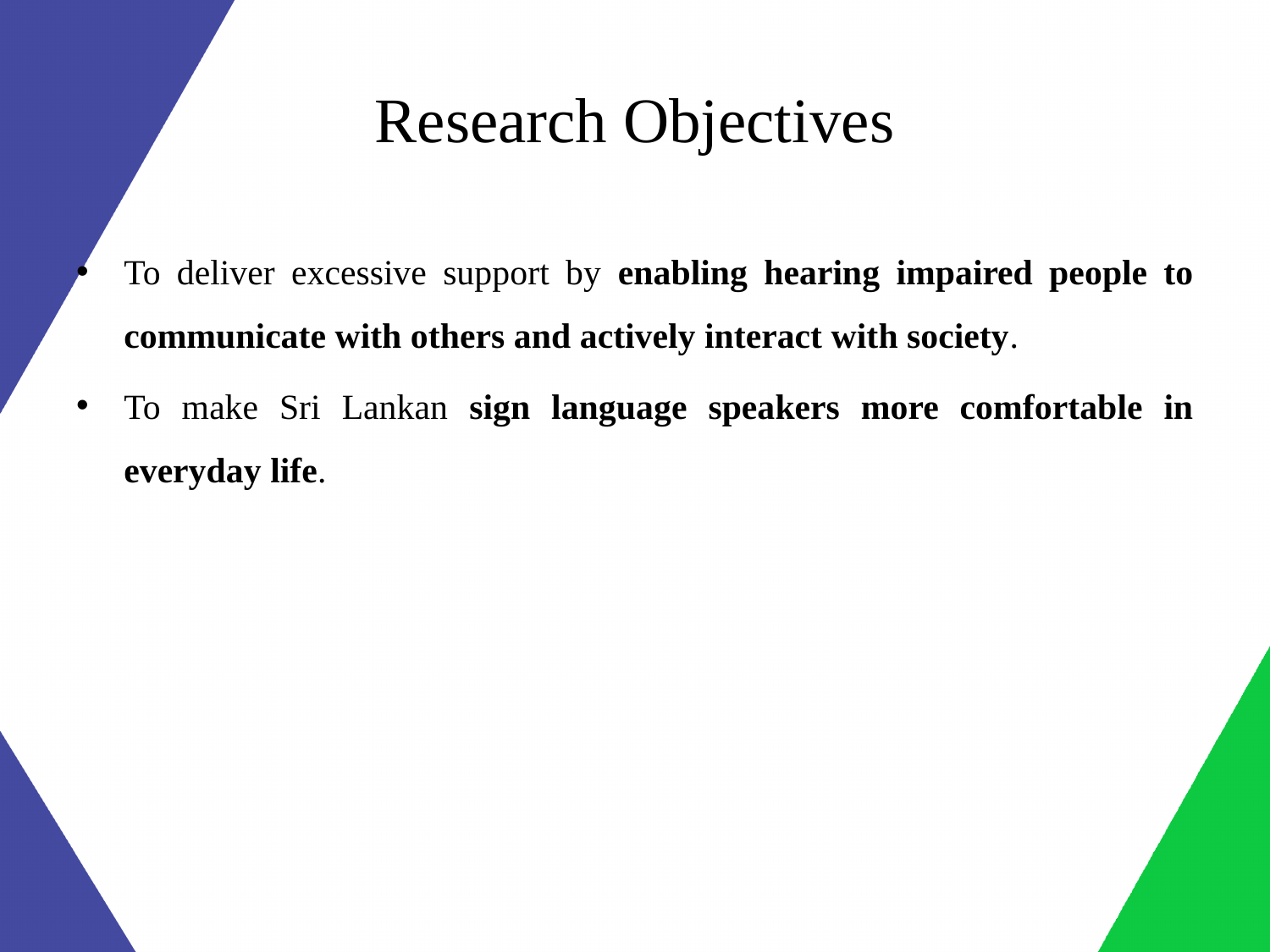

# Research Objectives
To deliver excessive support by enabling hearing impaired people to communicate with others and actively interact with society.
To make Sri Lankan sign language speakers more comfortable in everyday life.